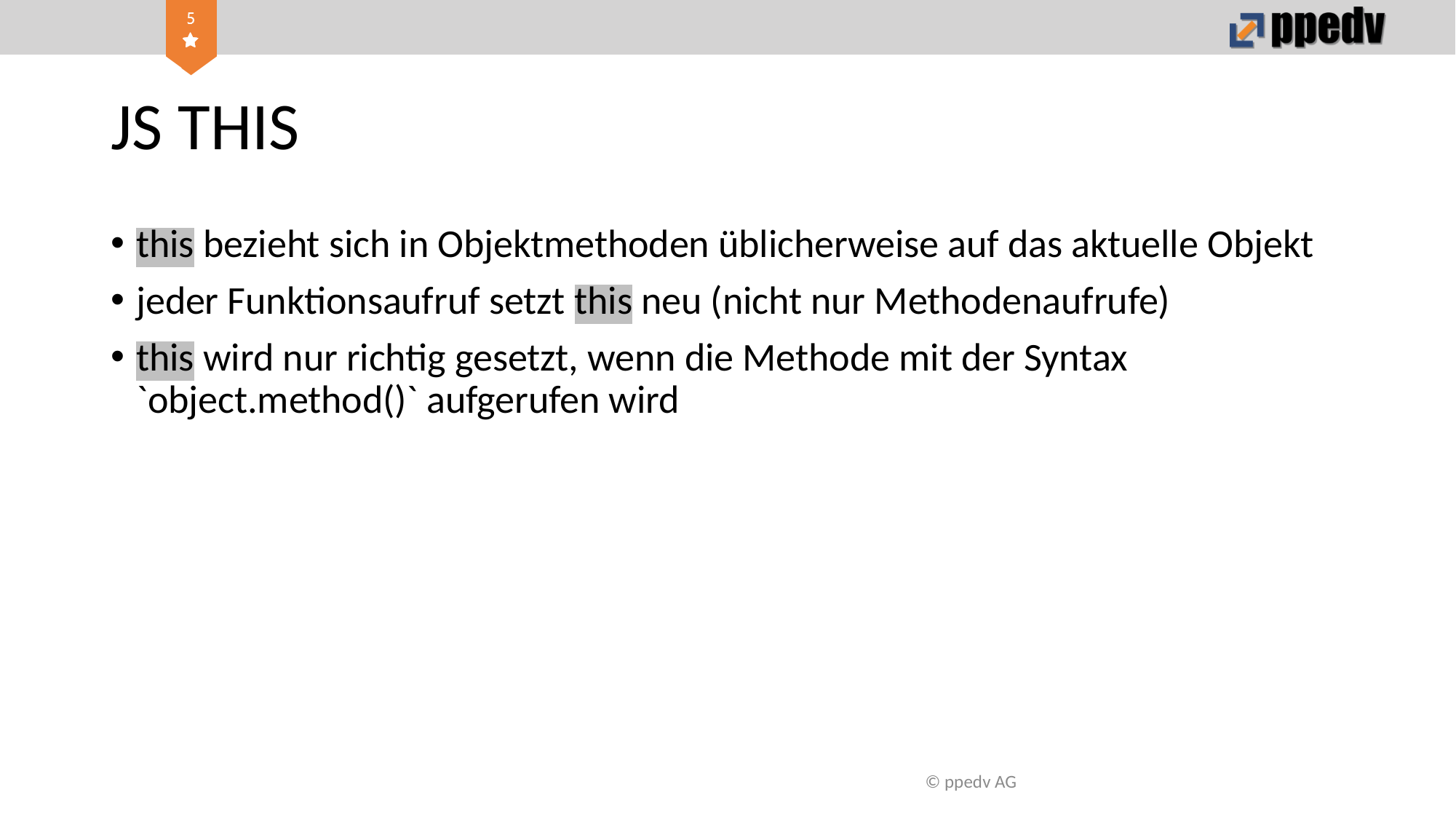

# JS THIS
this bezieht sich in Objektmethoden üblicherweise auf das aktuelle Objekt
jeder Funktionsaufruf setzt this neu (nicht nur Methodenaufrufe)
this wird nur richtig gesetzt, wenn die Methode mit der Syntax `object.method()` aufgerufen wird

© ppedv AG